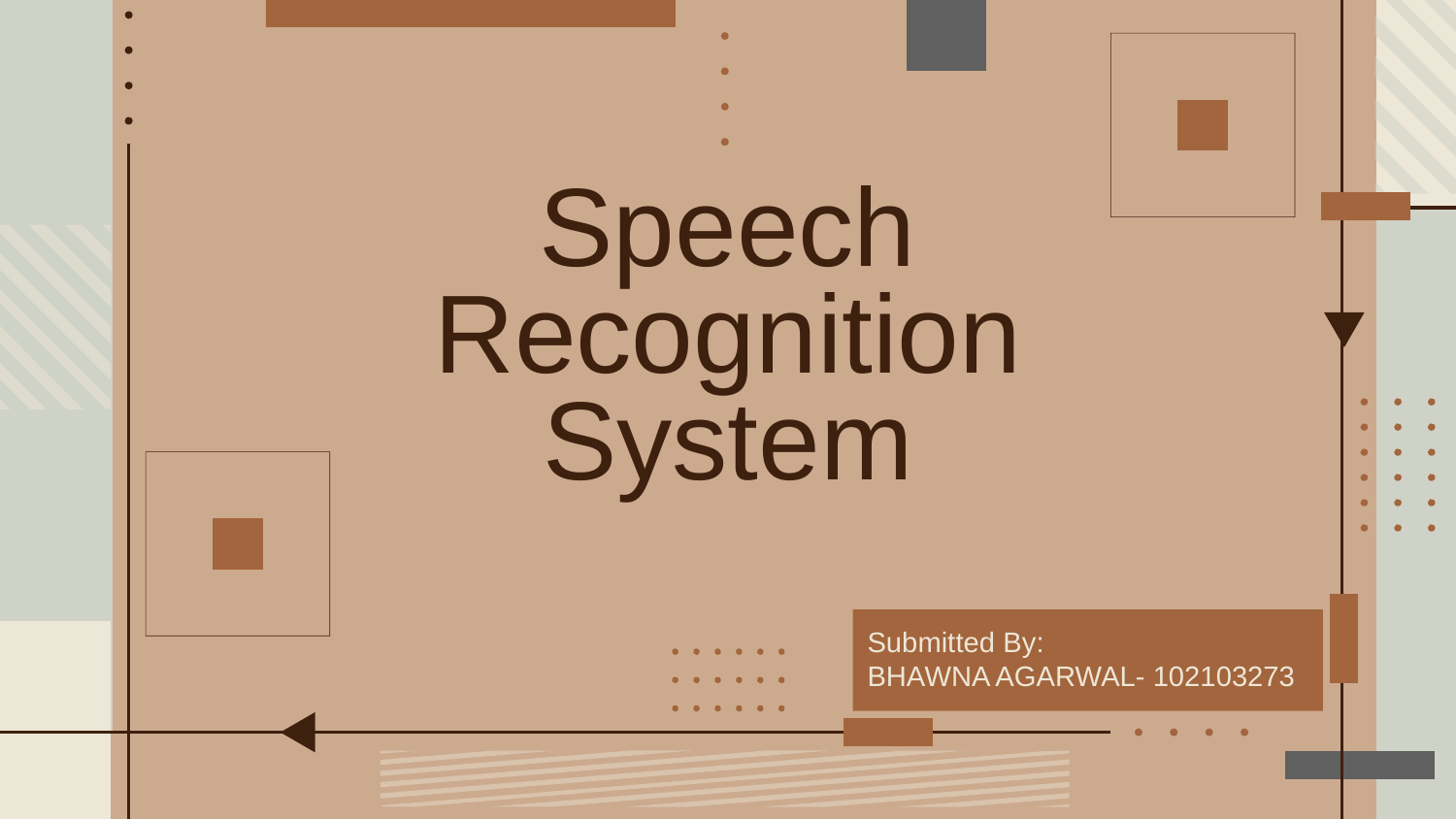

# Speech Recognition System

Submitted By:
BHAWNA AGARWAL- 102103273